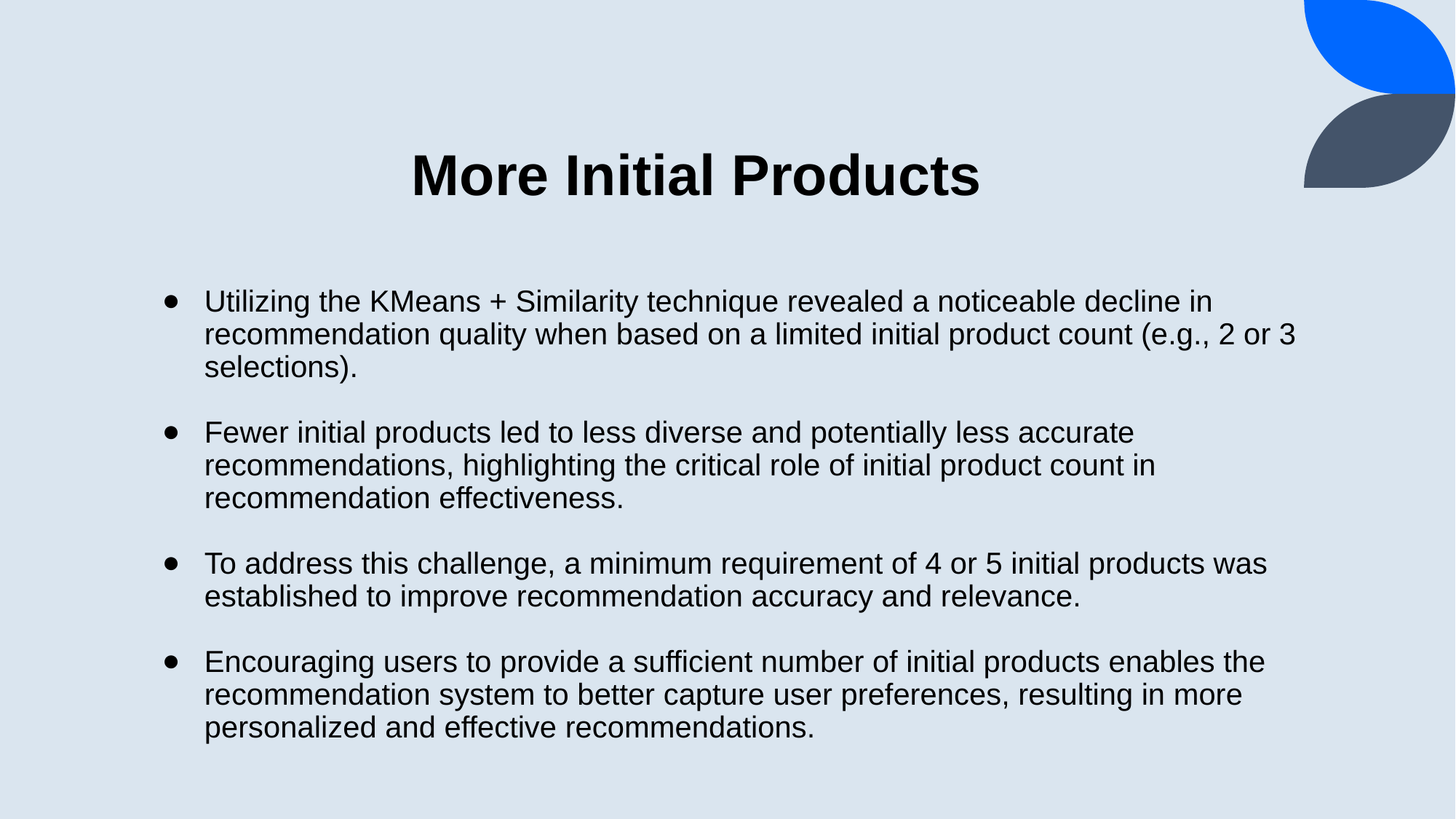

# More Initial Products

Utilizing the KMeans + Similarity technique revealed a noticeable decline in recommendation quality when based on a limited initial product count (e.g., 2 or 3 selections).
Fewer initial products led to less diverse and potentially less accurate recommendations, highlighting the critical role of initial product count in recommendation effectiveness.
To address this challenge, a minimum requirement of 4 or 5 initial products was established to improve recommendation accuracy and relevance.
Encouraging users to provide a sufficient number of initial products enables the recommendation system to better capture user preferences, resulting in more personalized and effective recommendations.